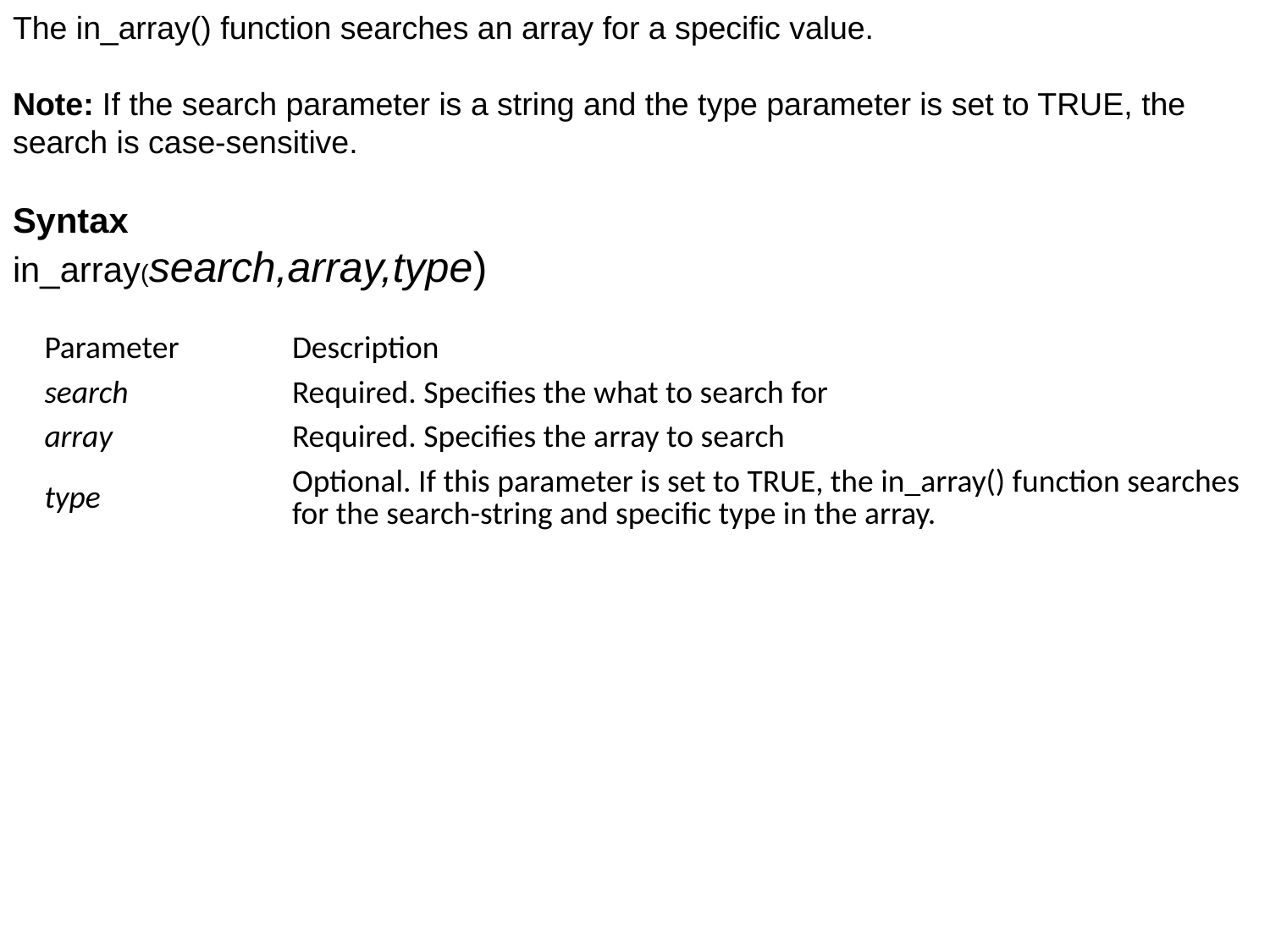

The in_array() function searches an array for a specific value.

Note: If the search parameter is a string and the type parameter is set to TRUE, the search is case-sensitive.

Syntax
in_array(search,array,type)

| Parameter | Description |
| --- | --- |
| search | Required. Specifies the what to search for |
| array | Required. Specifies the array to search |
| type | Optional. If this parameter is set to TRUE, the in\_array() function searches for the search-string and specific type in the array. |